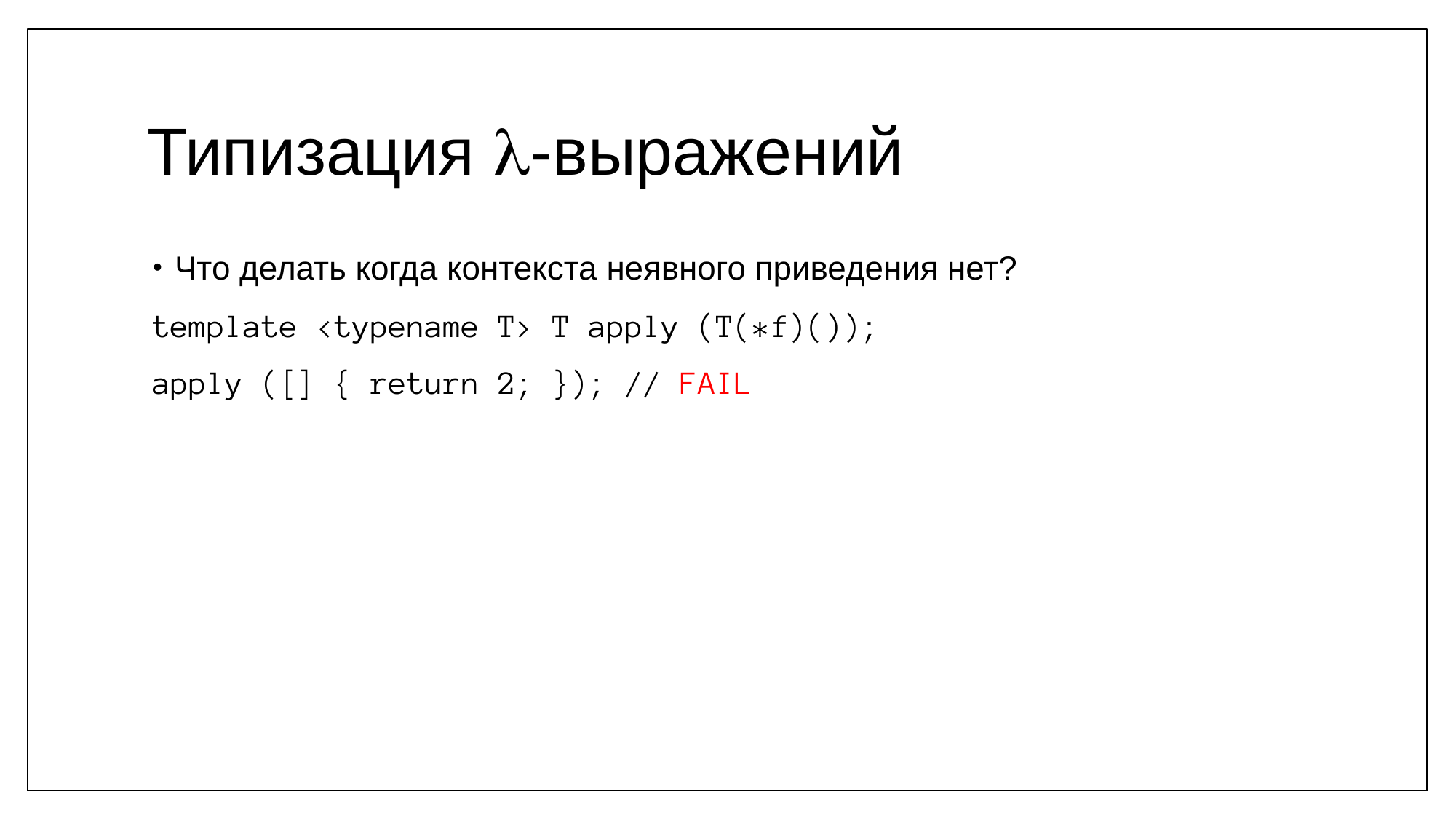

# Типизация λ-выражений
Что делать когда контекста неявного приведения нет?
template <typename T> T apply (T(*f)());
apply ([] { return 2; }); // FAIL